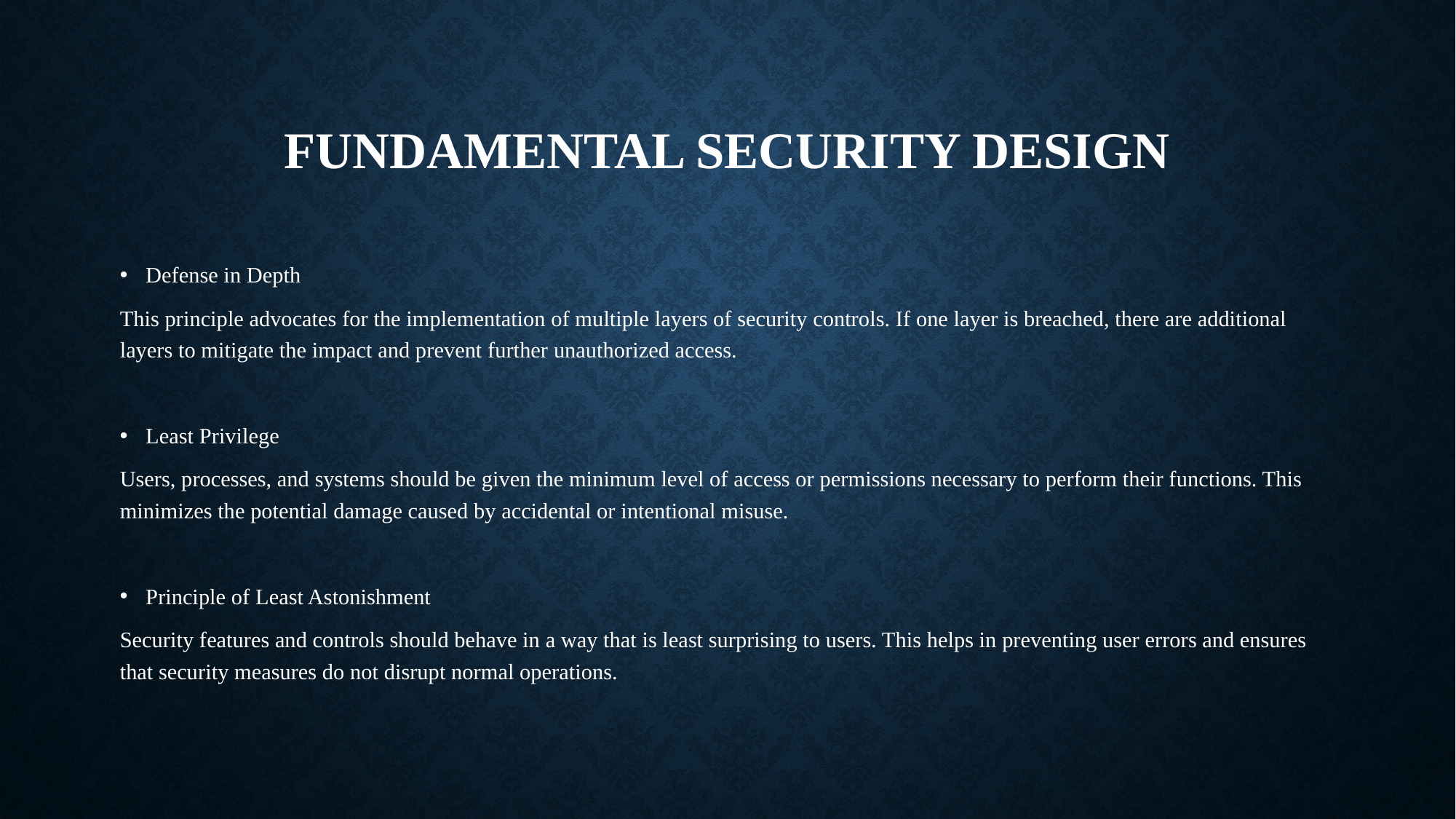

# Fundamental security design
Defense in Depth
This principle advocates for the implementation of multiple layers of security controls. If one layer is breached, there are additional layers to mitigate the impact and prevent further unauthorized access.

Least Privilege
Users, processes, and systems should be given the minimum level of access or permissions necessary to perform their functions. This minimizes the potential damage caused by accidental or intentional misuse.

Principle of Least Astonishment
Security features and controls should behave in a way that is least surprising to users. This helps in preventing user errors and ensures that security measures do not disrupt normal operations.